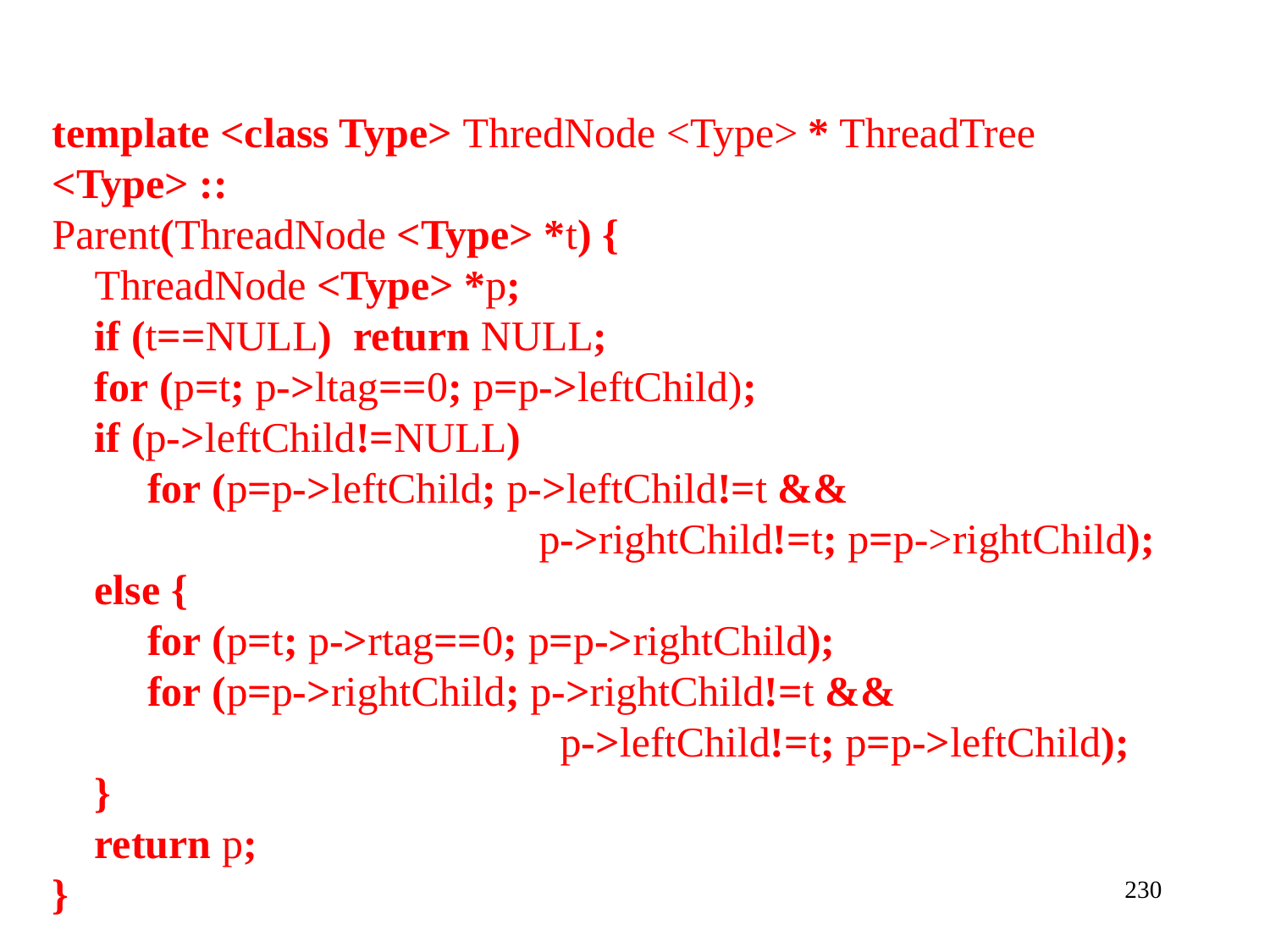

template <class Type> ThredNode <Type> * ThreadTree <Type> ::
Parent(ThreadNode <Type> *t) {
    ThreadNode <Type> *p;
    if (t==NULL)  return NULL;
    for (p=t; p->ltag==0; p=p->leftChild);
    if (p->leftChild!=NULL)
         for (p=p->leftChild; p->leftChild!=t &&
                                              p->rightChild!=t; p=p->rightChild);
    else {
         for (p=t; p->rtag==0; p=p->rightChild);
         for (p=p->rightChild; p->rightChild!=t &&
                                                p->leftChild!=t; p=p->leftChild);
    }
    return p;
}
230